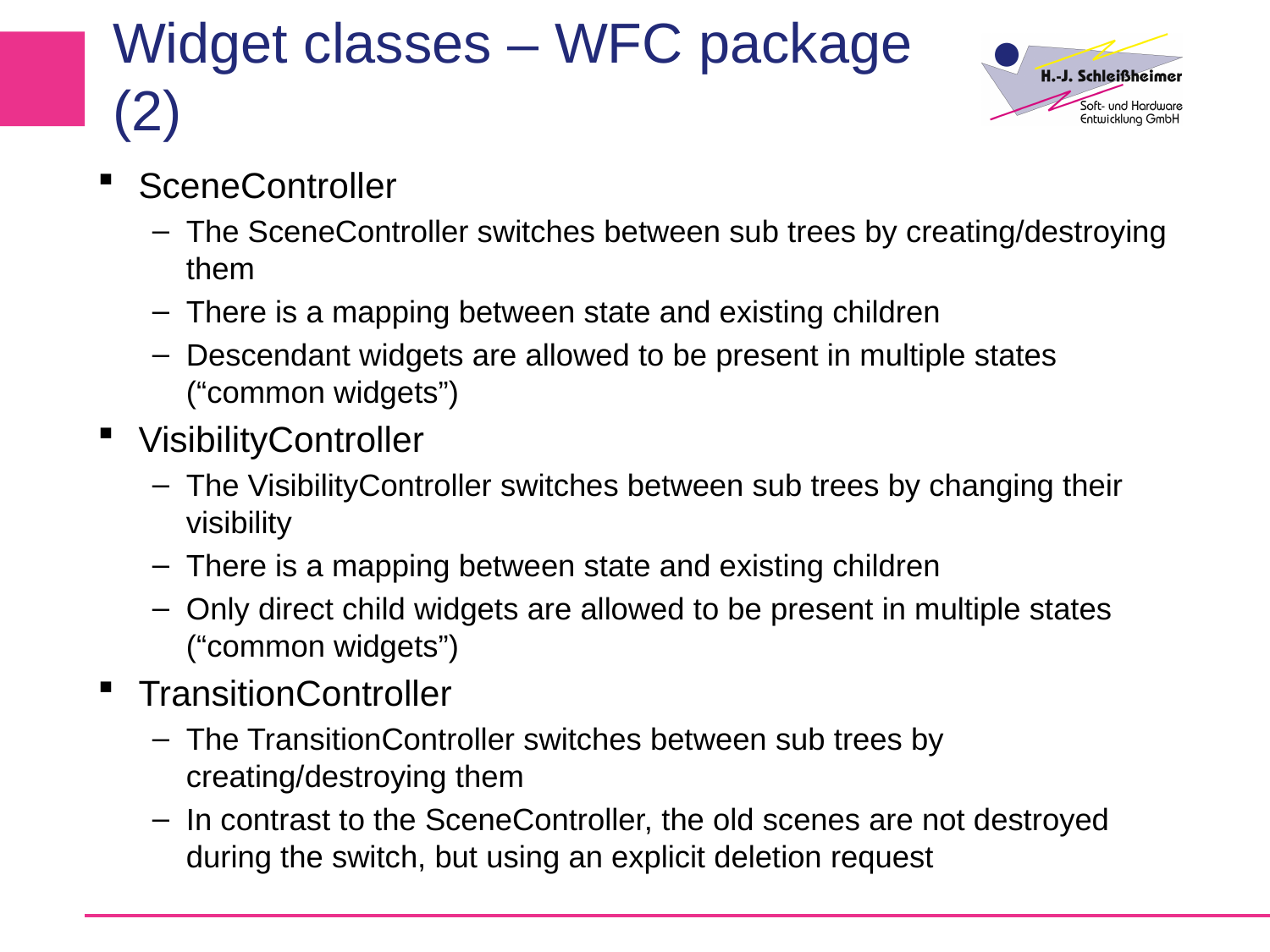

# Widget classes – WFC package (2)
SceneController
The SceneController switches between sub trees by creating/destroying them
There is a mapping between state and existing children
Descendant widgets are allowed to be present in multiple states (“common widgets”)
VisibilityController
The VisibilityController switches between sub trees by changing their visibility
There is a mapping between state and existing children
Only direct child widgets are allowed to be present in multiple states (“common widgets”)
TransitionController
The TransitionController switches between sub trees by creating/destroying them
In contrast to the SceneController, the old scenes are not destroyed during the switch, but using an explicit deletion request